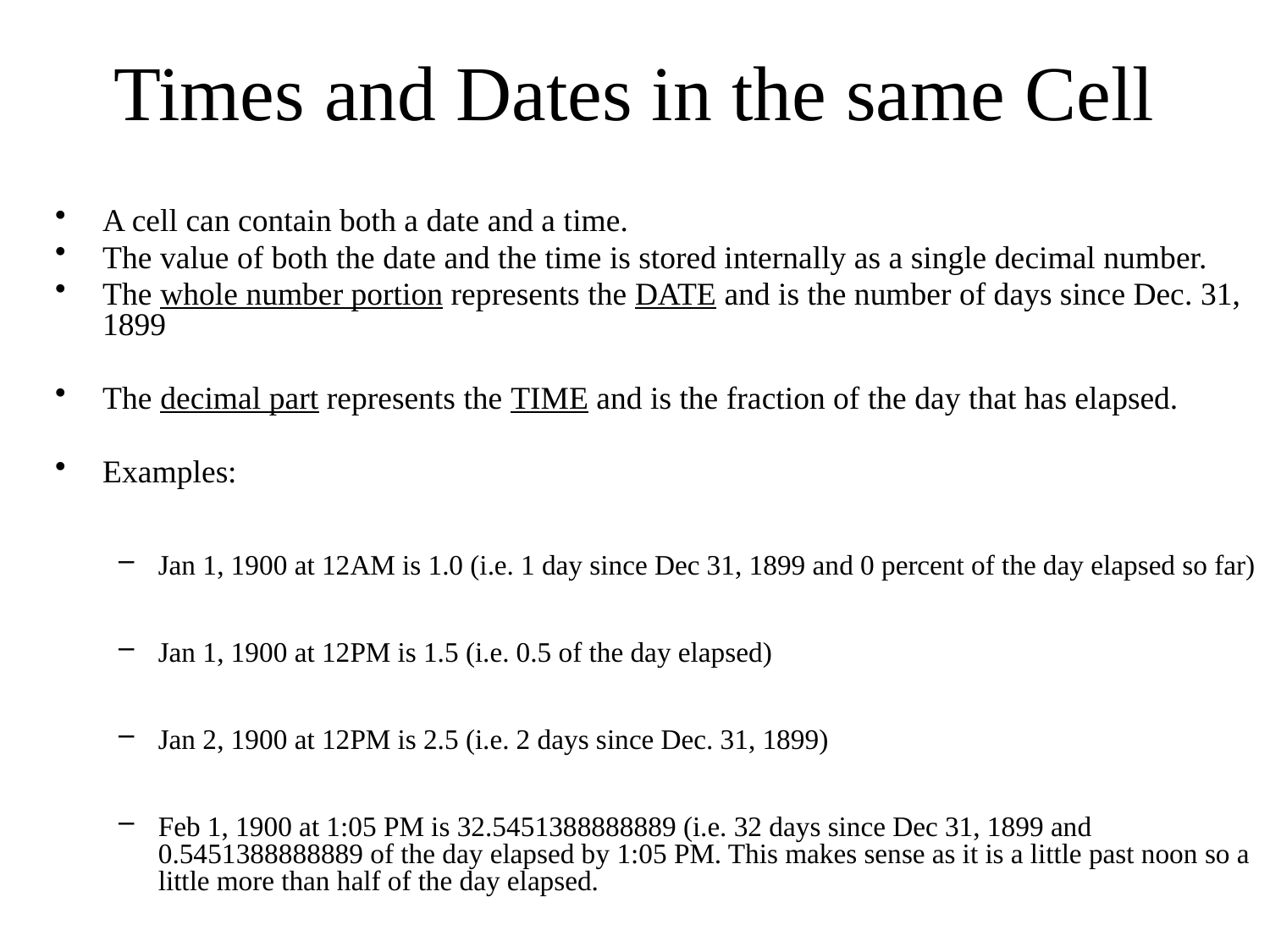

104
# Times and Dates in the same Cell
A cell can contain both a date and a time.
The value of both the date and the time is stored internally as a single decimal number.
The whole number portion represents the DATE and is the number of days since Dec. 31, 1899

The decimal part represents the TIME and is the fraction of the day that has elapsed.

Examples:

Jan 1, 1900 at 12AM is 1.0 (i.e. 1 day since Dec 31, 1899 and 0 percent of the day elapsed so far)

Jan 1, 1900 at 12PM is 1.5 (i.e. 0.5 of the day elapsed)

Jan 2, 1900 at 12PM is 2.5 (i.e. 2 days since Dec. 31, 1899)

Feb 1, 1900 at 1:05 PM is 32.5451388888889 (i.e. 32 days since Dec 31, 1899 and 0.5451388888889 of the day elapsed by 1:05 PM. This makes sense as it is a little past noon so a little more than half of the day elapsed.